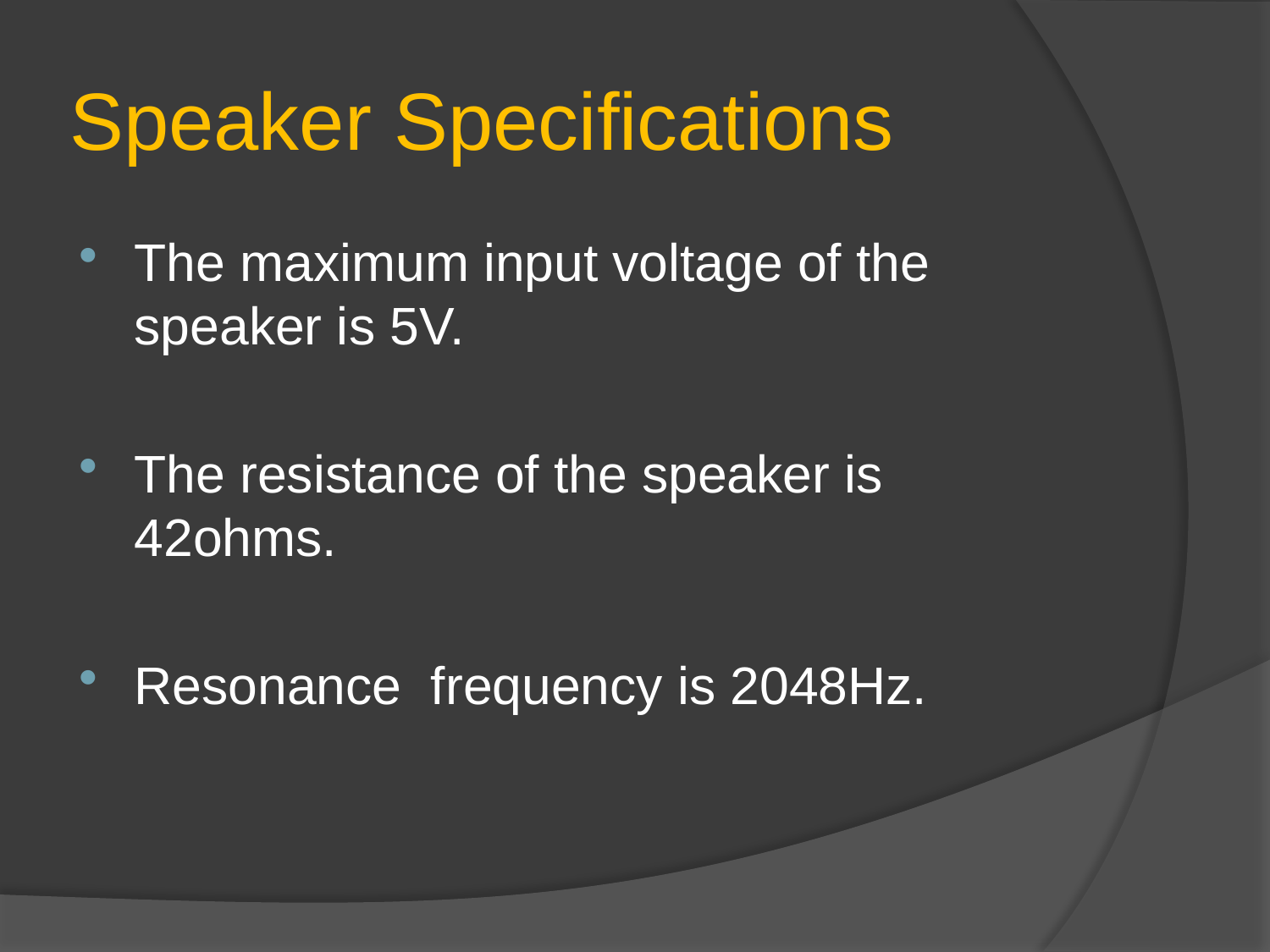

# Speaker Specifications
The maximum input voltage of the speaker is 5V.

The resistance of the speaker is 42ohms.

Resonance  frequency is 2048Hz.